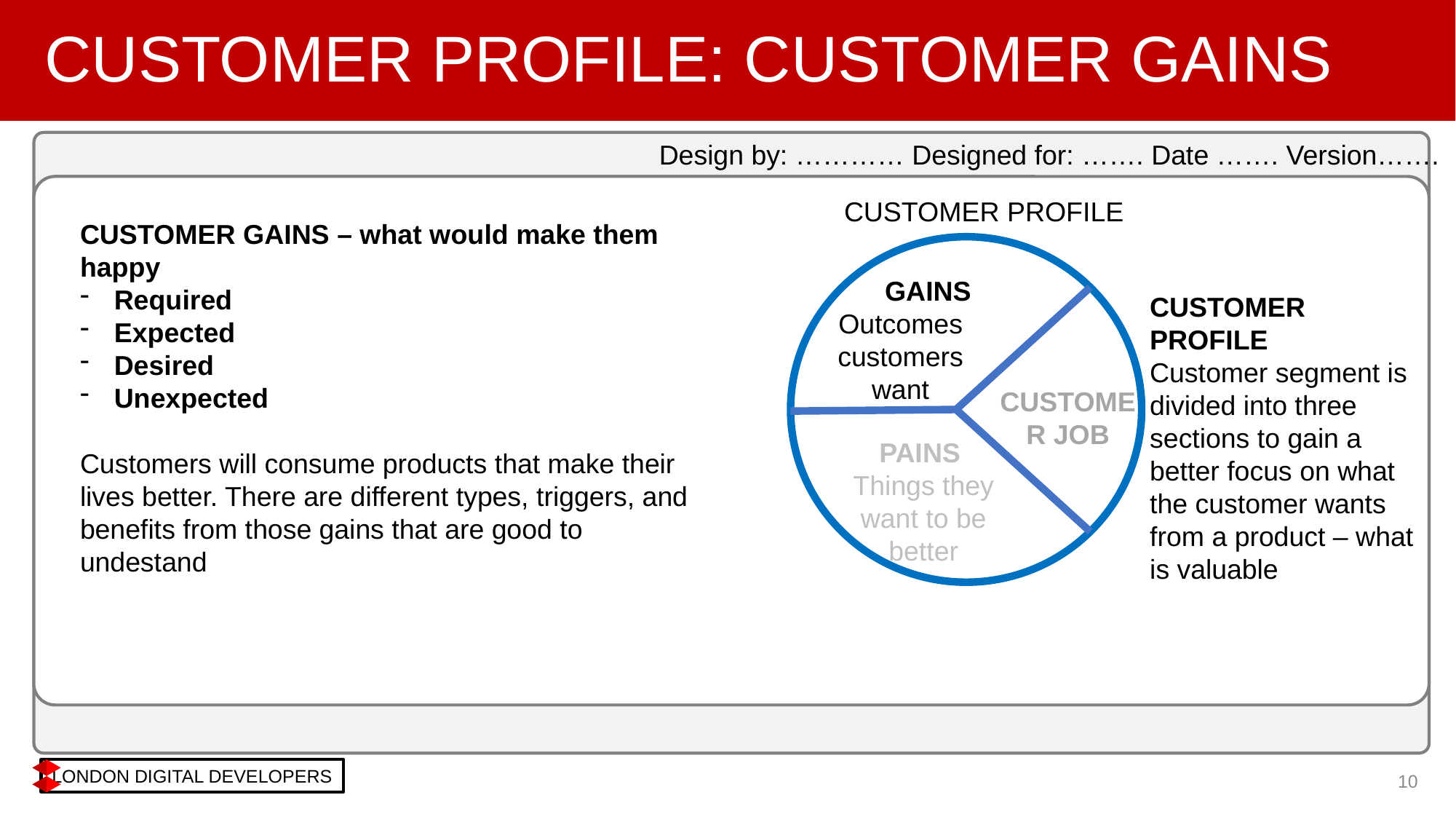

# CUSTOMER PROFILE: CUSTOMER GAINS

Design by: ………… Designed for: ……. Date ……. Version…….

CUSTOMER PROFILE
CUSTOMER GAINS – what would make them happy
Required
Expected
Desired
Unexpected

Customers will consume products that make their lives better. There are different types, triggers, and benefits from those gains that are good to undestand

GAINS
Outcomes customers want
CUSTOMER PROFILE
Customer segment is divided into three sections to gain a better focus on what the customer wants from a product – what is valuable
CUSTOMER JOB
PAINS
Things they want to be better
10